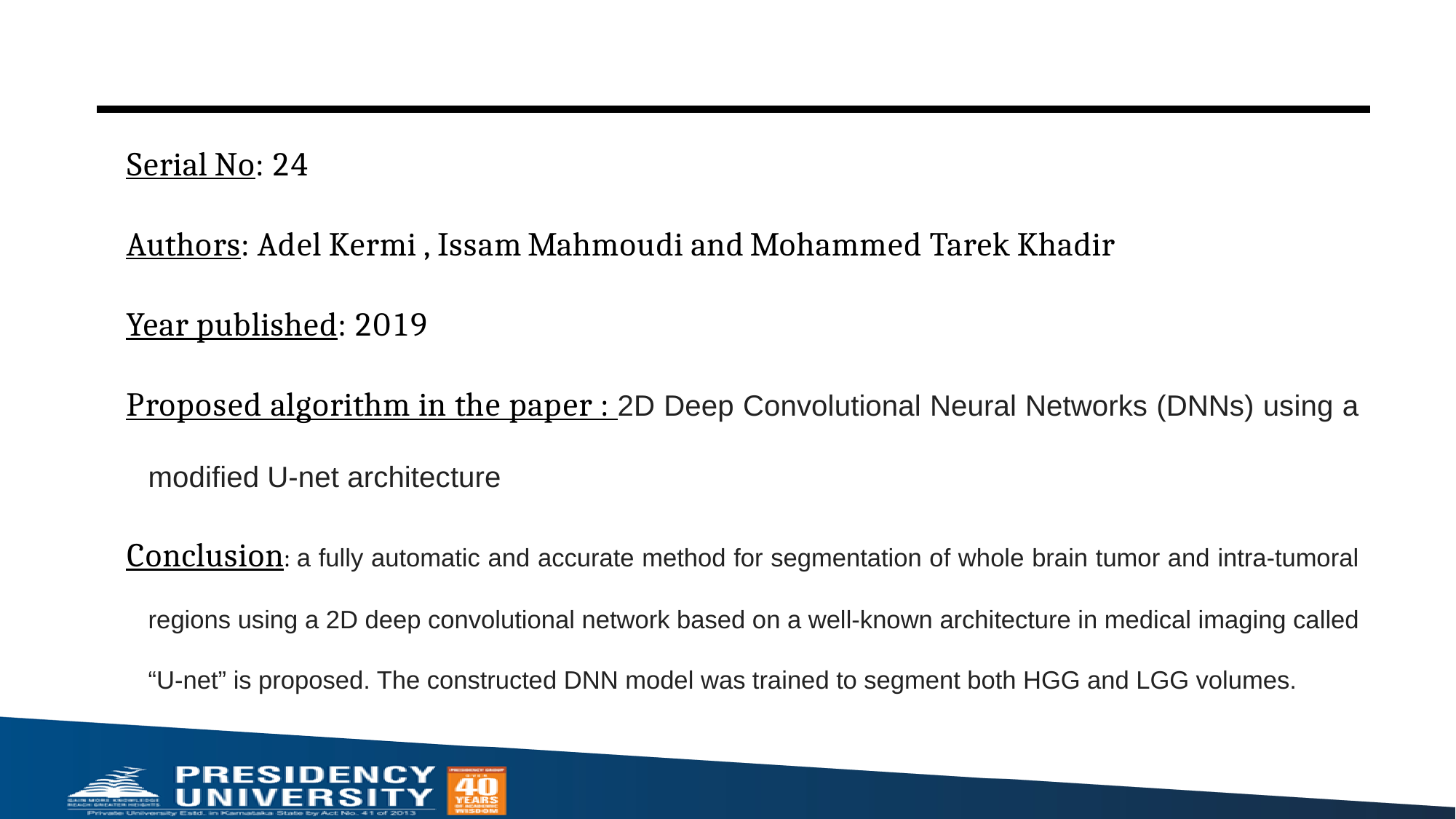

Serial No: 24
Authors: Adel Kermi , Issam Mahmoudi and Mohammed Tarek Khadir
Year published: 2019
Proposed algorithm in the paper : 2D Deep Convolutional Neural Networks (DNNs) using a modified U-net architecture
Conclusion: a fully automatic and accurate method for segmentation of whole brain tumor and intra-tumoral regions using a 2D deep convolutional network based on a well-known architecture in medical imaging called “U-net” is proposed. The constructed DNN model was trained to segment both HGG and LGG volumes.